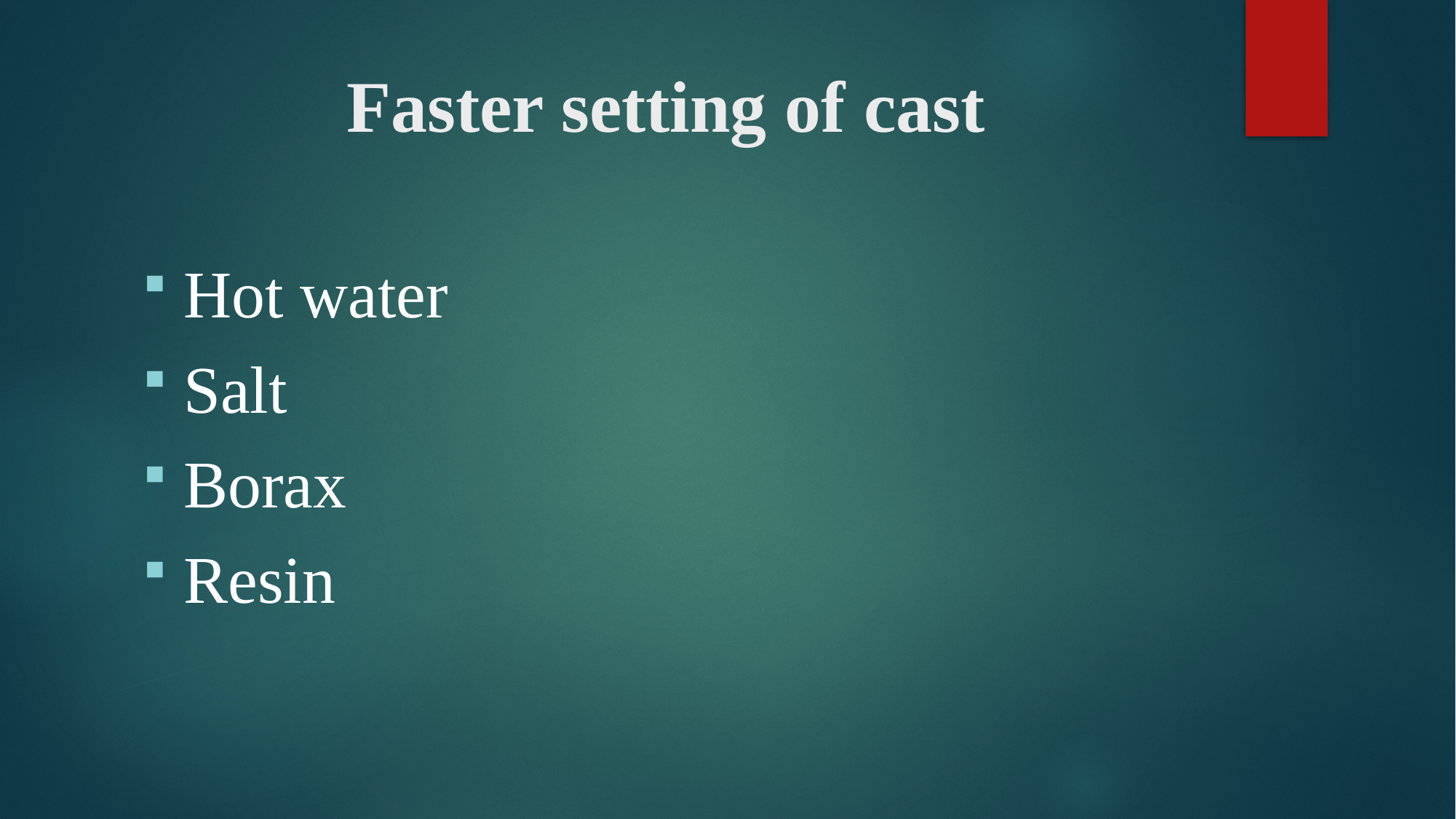

# Faster setting of cast
Hot water
Salt
Borax
Resin